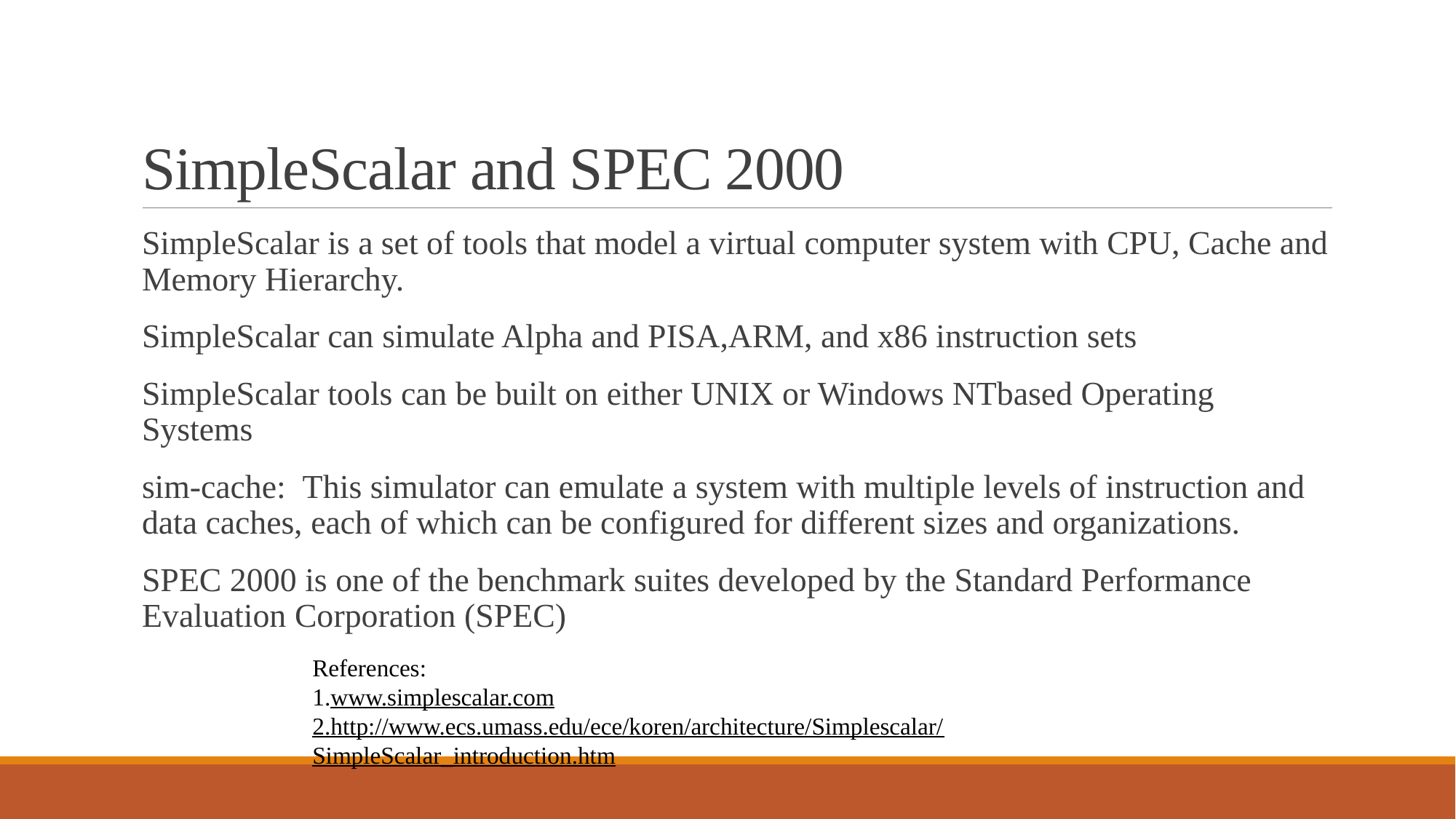

# SimpleScalar and SPEC 2000
SimpleScalar is a set of tools that model a virtual computer system with CPU, Cache and Memory Hierarchy.
SimpleScalar can simulate Alpha and PISA,ARM, and x86 instruction sets
SimpleScalar tools can be built on either UNIX or Windows NTbased Operating Systems
sim-cache:  This simulator can emulate a system with multiple levels of instruction and data caches, each of which can be configured for different sizes and organizations.
SPEC 2000 is one of the benchmark suites developed by the Standard Performance Evaluation Corporation (SPEC)

References:
1.www.simplescalar.com
2.http://www.ecs.umass.edu/ece/koren/architecture/Simplescalar/SimpleScalar_introduction.htm